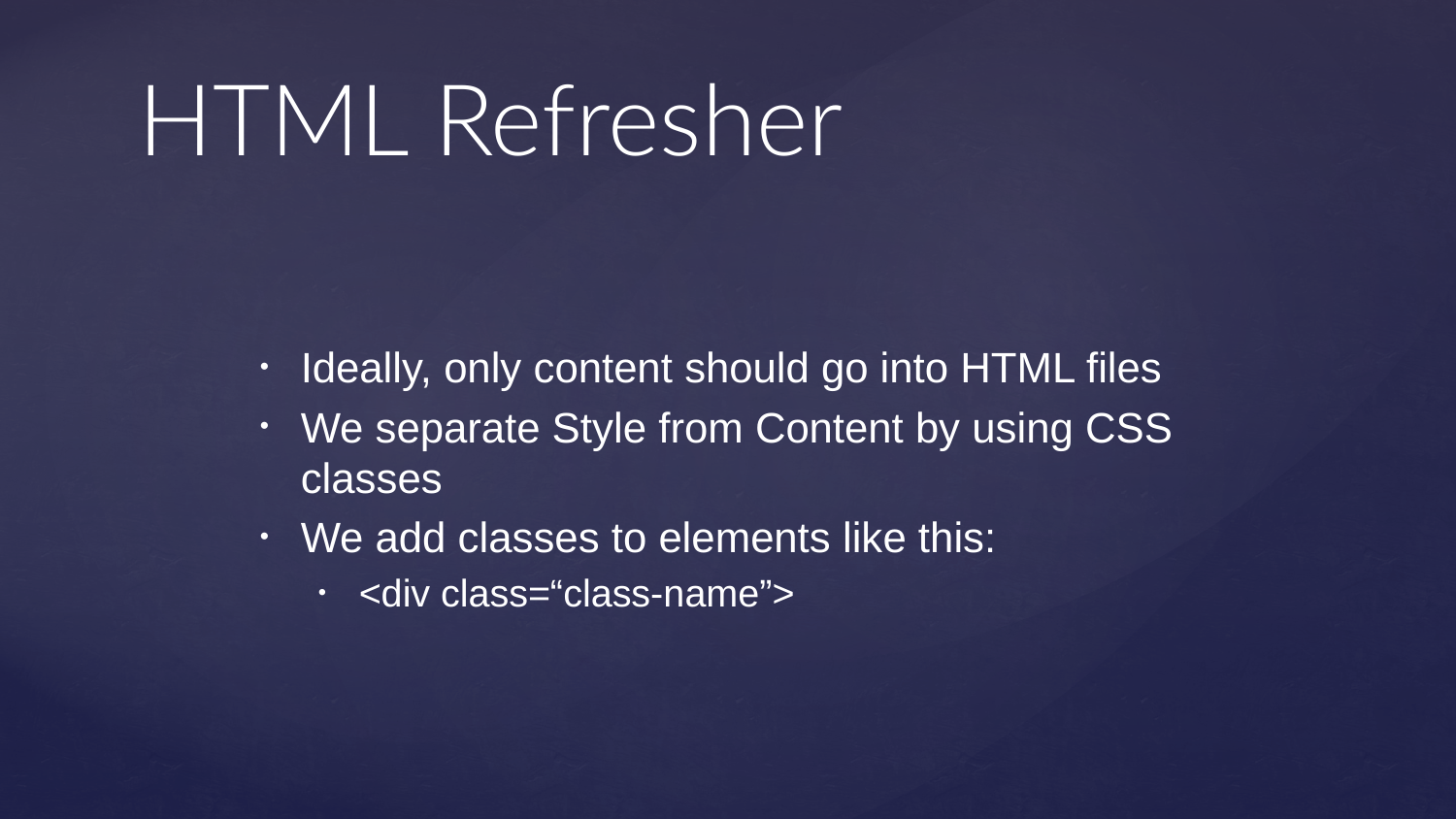

# HTML Refresher
Ideally, only content should go into HTML files
We separate Style from Content by using CSS classes
We add classes to elements like this:
<div class=“class-name”>